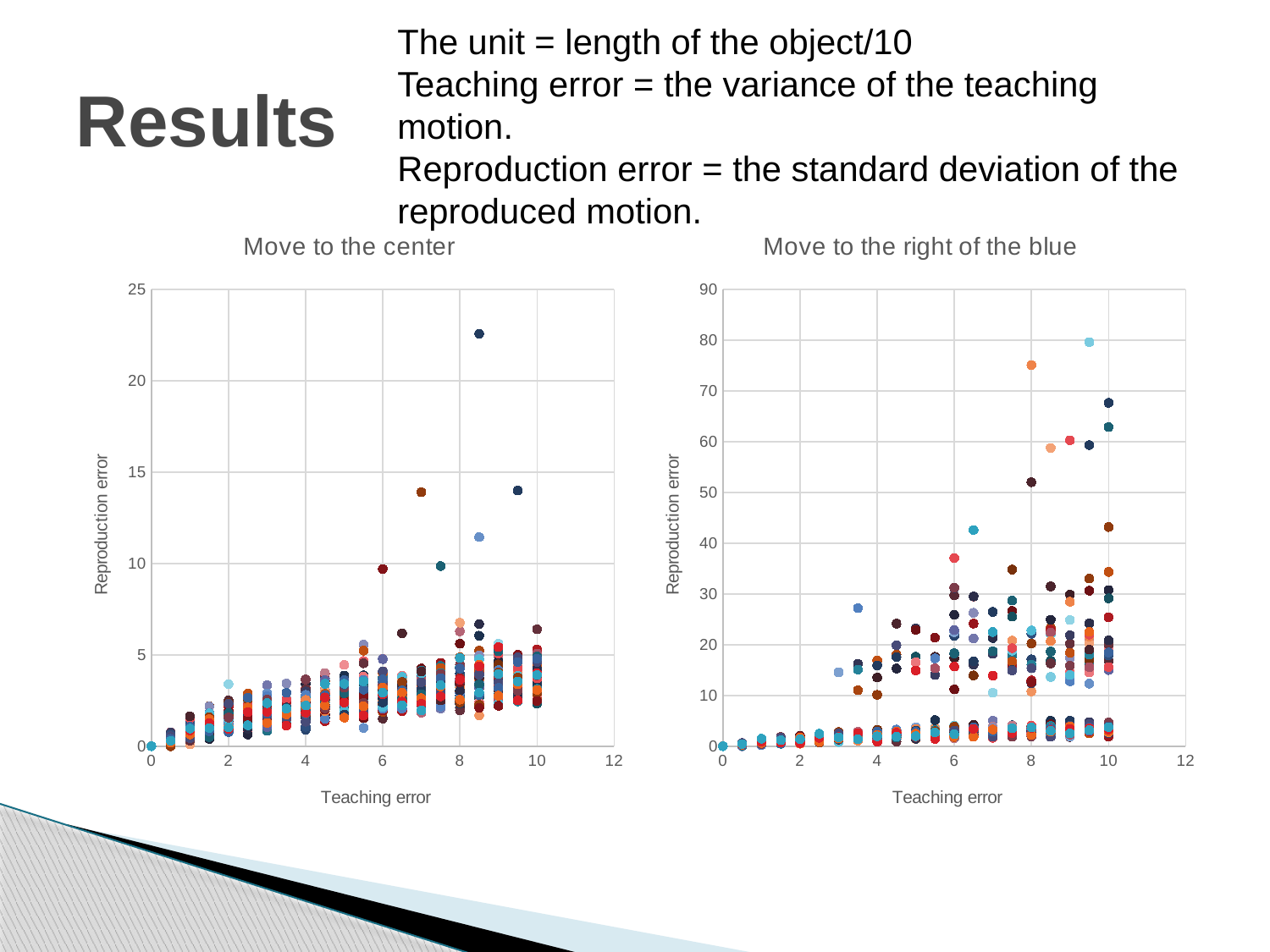

The unit = length of the object/10
Teaching error = the variance of the teaching motion.
Reproduction error = the standard deviation of the reproduced motion.
# Results

### Chart: Move to the center

| Category |  |  |  |  |  |  |  |  |  |  |  |  |  |  |  |  |  |  |  |  |  |  |  |  |  |  |  |  |  |  |  |  |  |  |  |  |  |  |  |  |  |  |  |  |  |  |  |  |  |  |
|---|---|---|---|---|---|---|---|---|---|---|---|---|---|---|---|---|---|---|---|---|---|---|---|---|---|---|---|---|---|---|---|---|---|---|---|---|---|---|---|---|---|---|---|---|---|---|---|---|---|---|

### Chart: Move to the right of the blue

| Category |  |  |  |  |  |  |  |  |  |  |  |  |  |  |  |  |  |  |  |  |  |  |  |  |  |  |  |  |  |  |  |  |  |  |  |  |  |  |  |  |  |  |  |  |  |  |  |  |  |  |
|---|---|---|---|---|---|---|---|---|---|---|---|---|---|---|---|---|---|---|---|---|---|---|---|---|---|---|---|---|---|---|---|---|---|---|---|---|---|---|---|---|---|---|---|---|---|---|---|---|---|---|